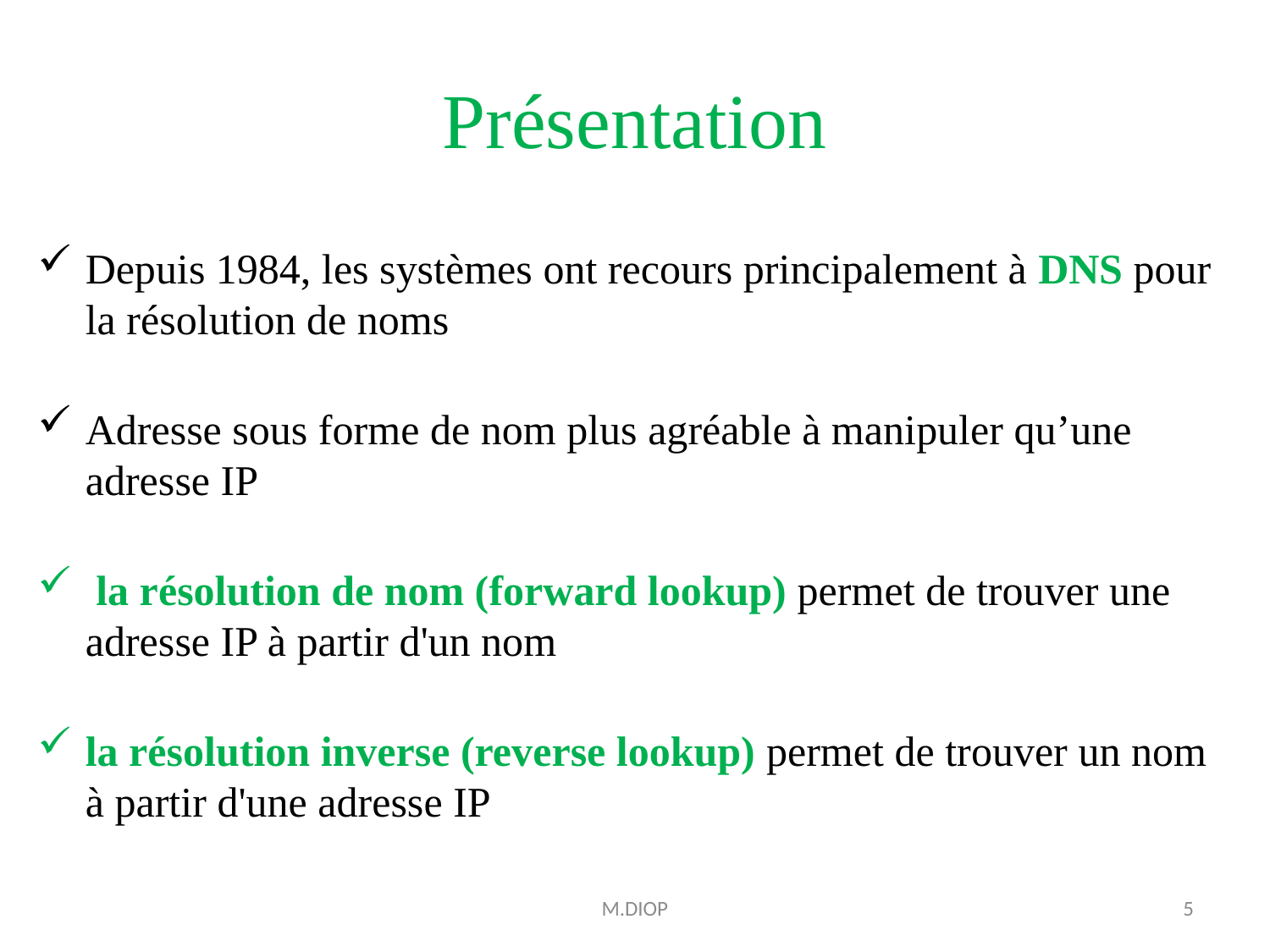

# Présentation

Depuis 1984, les systèmes ont recours principalement à DNS pour la résolution de noms
Adresse sous forme de nom plus agréable à manipuler qu’une adresse IP
 la résolution de nom (forward lookup) permet de trouver une adresse IP à partir d'un nom
la résolution inverse (reverse lookup) permet de trouver un nom à partir d'une adresse IP
M.DIOP
5